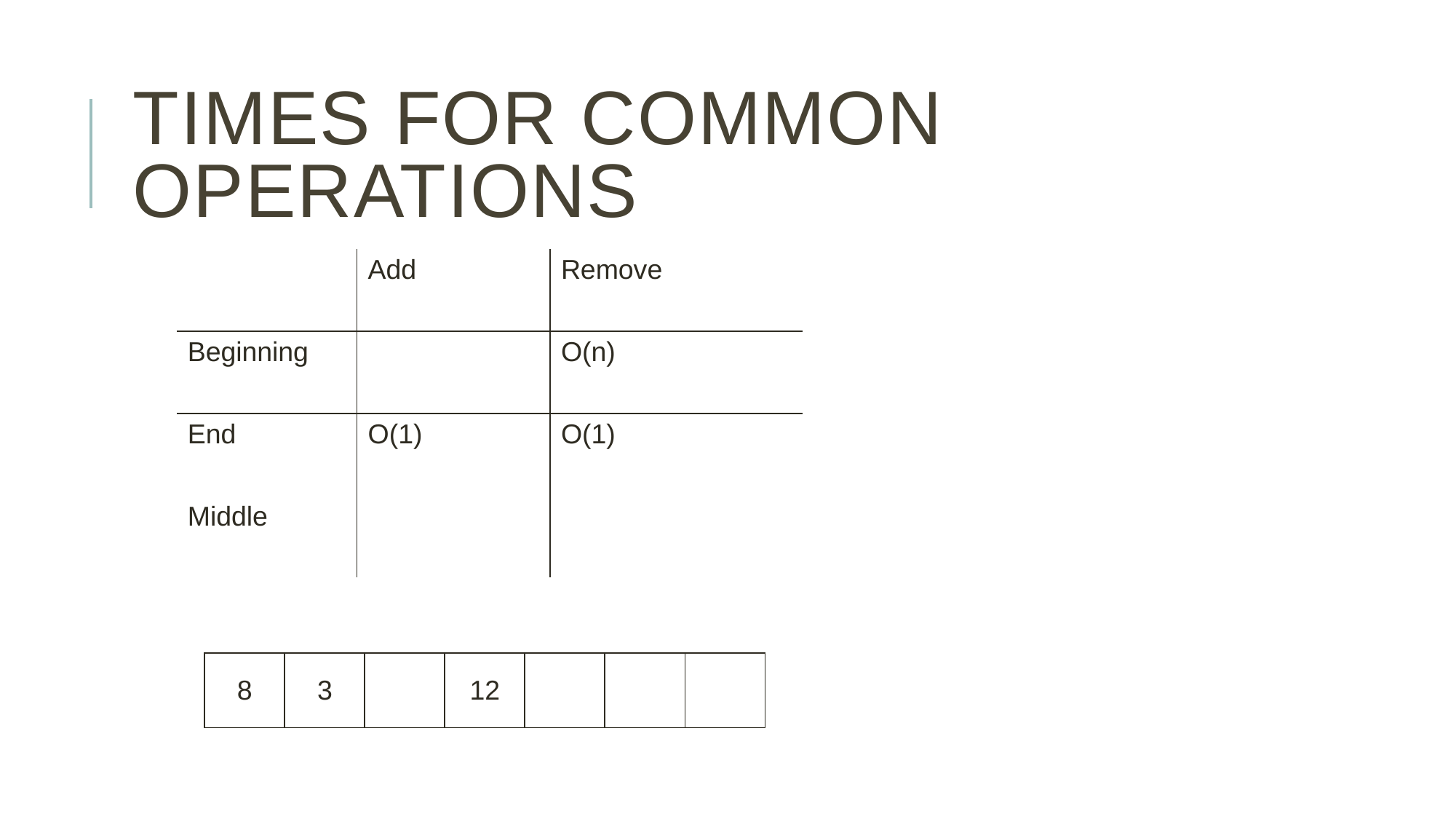

# Times for Common Operations
|  | Add | Remove |
| --- | --- | --- |
| Beginning |  | O(n) |
| End | O(1) | O(1) |
| Middle |  |  |
| 8 | 3 |  | 12 |  |  |  |
| --- | --- | --- | --- | --- | --- | --- |